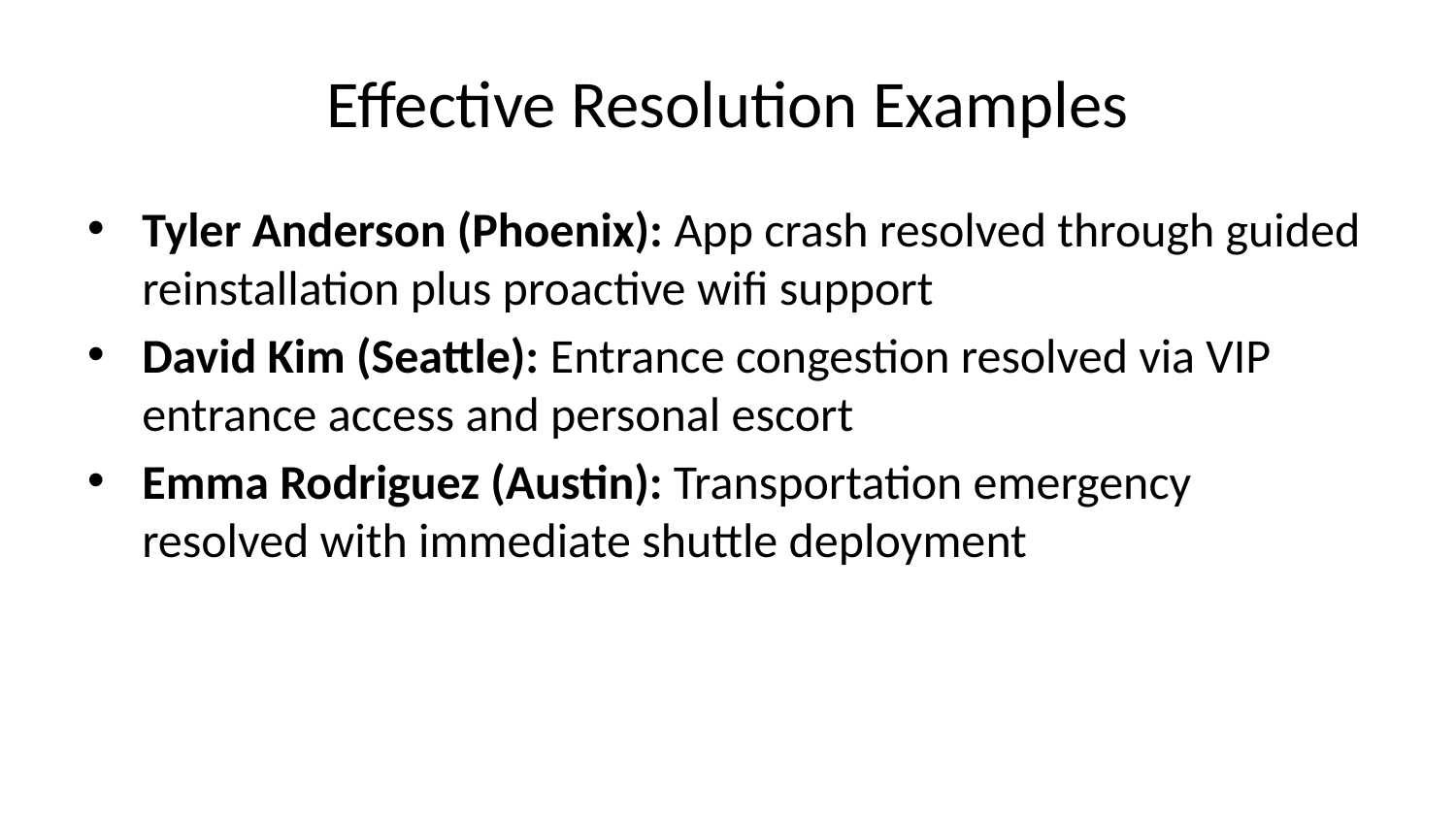

# Effective Resolution Examples
Tyler Anderson (Phoenix): App crash resolved through guided reinstallation plus proactive wifi support
David Kim (Seattle): Entrance congestion resolved via VIP entrance access and personal escort
Emma Rodriguez (Austin): Transportation emergency resolved with immediate shuttle deployment